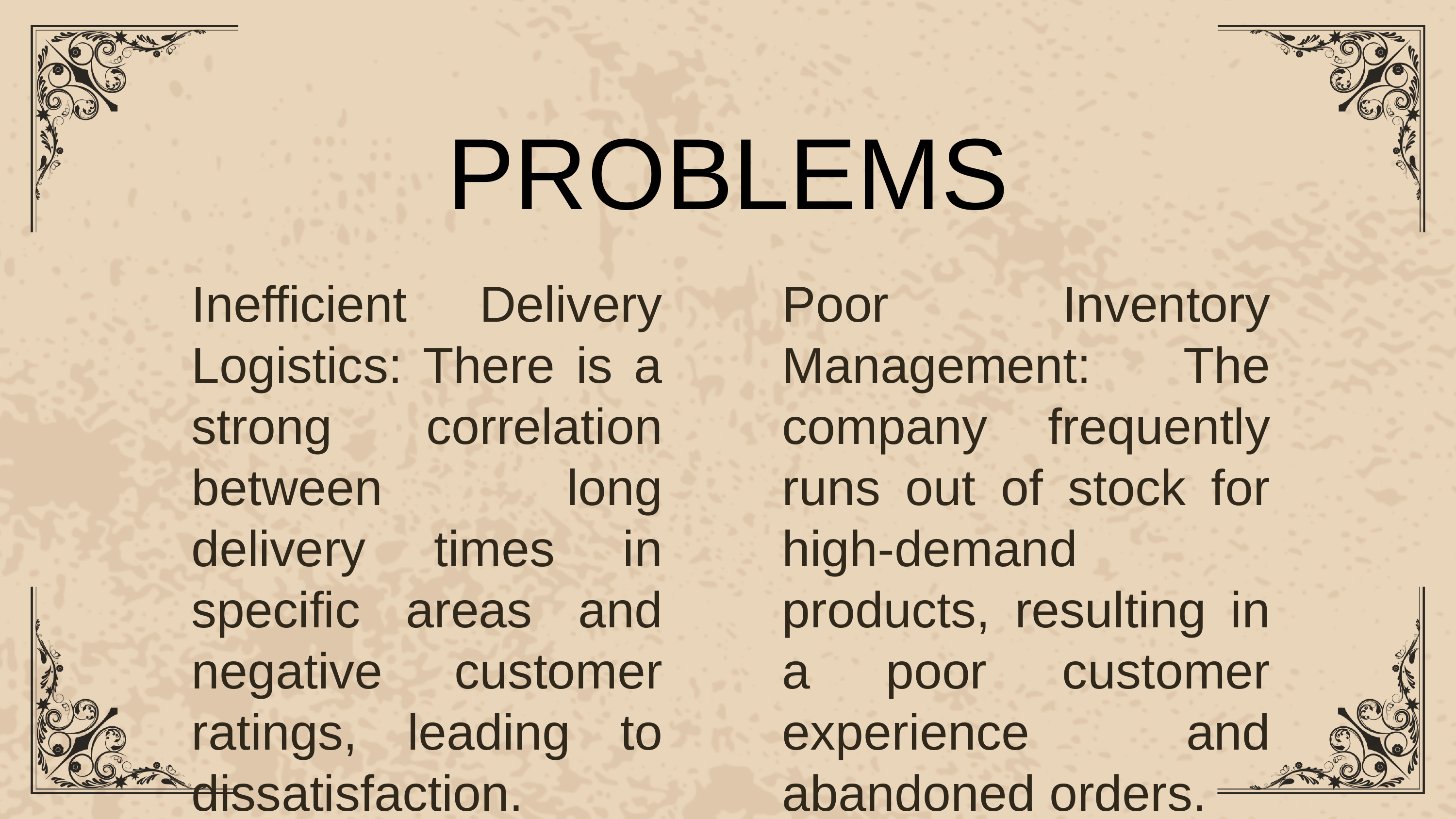

PROBLEMS
Inefficient Delivery Logistics: There is a strong correlation between long delivery times in specific areas and negative customer ratings, leading to dissatisfaction.
Poor Inventory Management: The company frequently runs out of stock for high-demand products, resulting in a poor customer experience and abandoned orders.